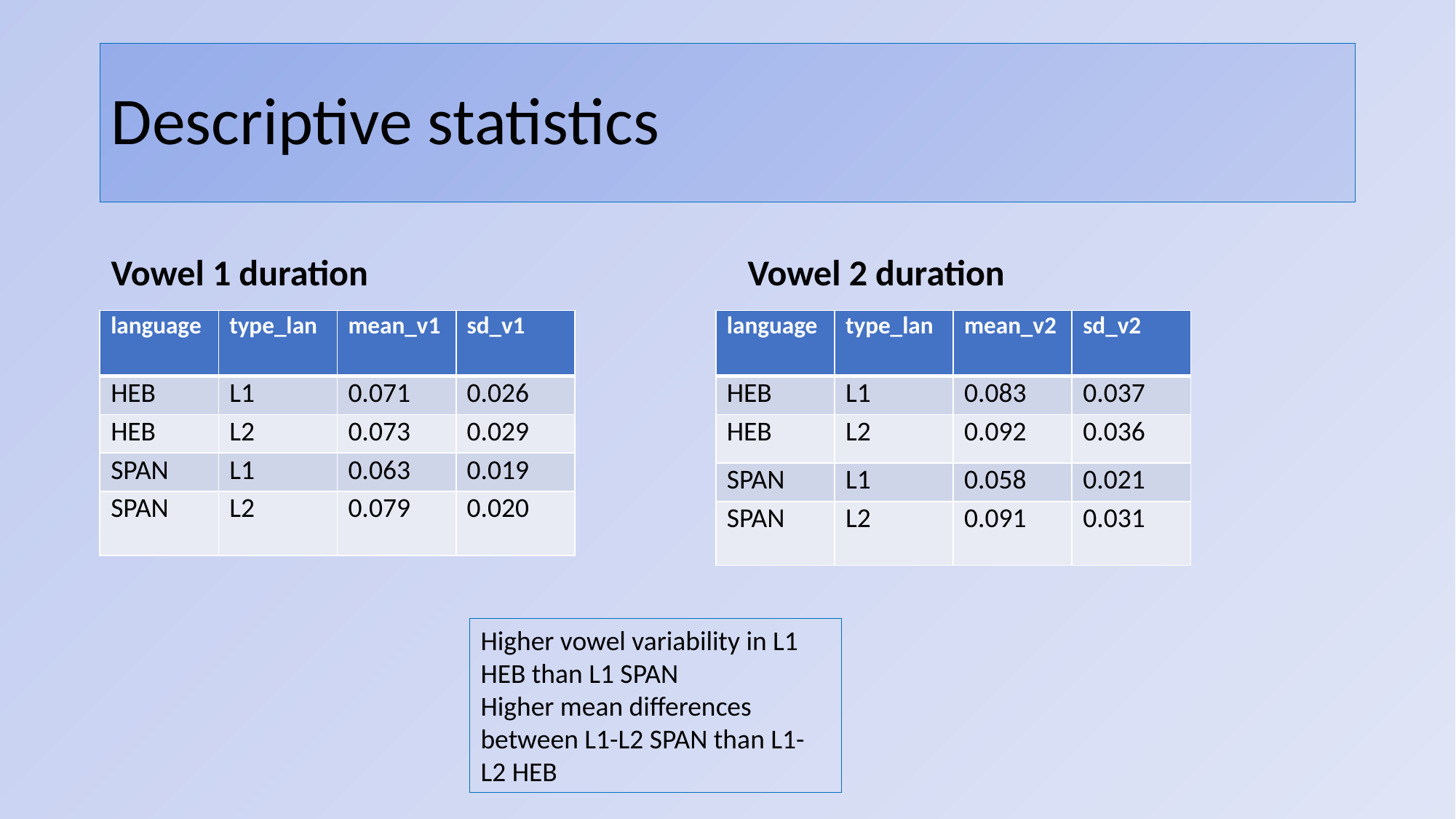

# Descriptive statistics
Vowel 1 duration
Vowel 2 duration

| language | type\_lan | mean\_v1 | sd\_v1 |
| --- | --- | --- | --- |
| HEB | L1 | 0.071 | 0.026 |
| HEB | L2 | 0.073 | 0.029 |
| SPAN | L1 | 0.063 | 0.019 |
| SPAN | L2 | 0.079 | 0.020 |
| language | type\_lan | mean\_v2 | sd\_v2 |
| --- | --- | --- | --- |
| HEB | L1 | 0.083 | 0.037 |
| HEB | L2 | 0.092 | 0.036 |
| SPAN | L1 | 0.058 | 0.021 |
| SPAN | L2 | 0.091 | 0.031 |
Higher vowel variability in L1 HEB than L1 SPAN
Higher mean differences between L1-L2 SPAN than L1- L2 HEB